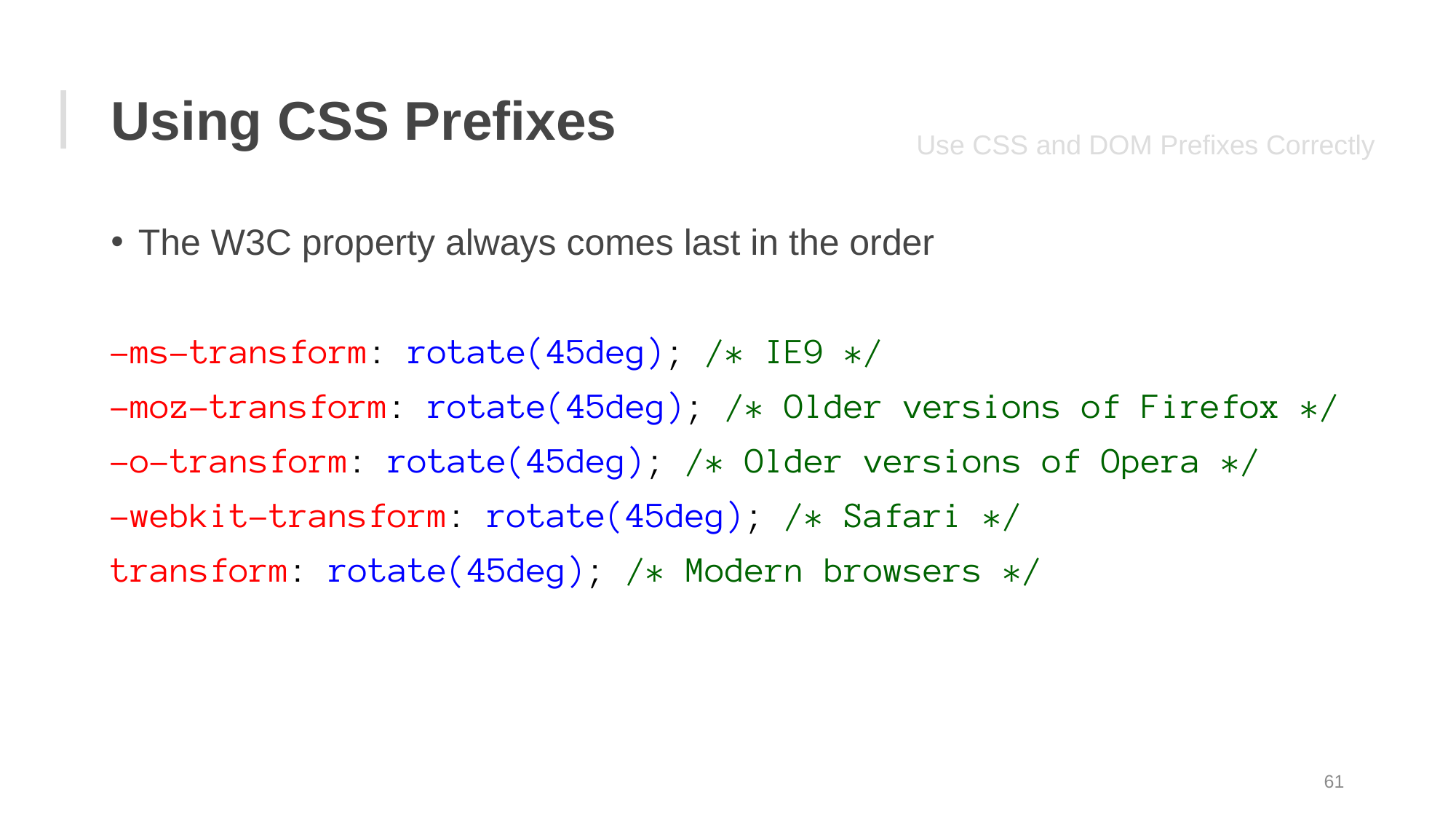

# Using CSS Prefixes
Use CSS and DOM Prefixes Correctly
The W3C property always comes last in the order

-ms-transform: rotate(45deg); /* IE9 */
-moz-transform: rotate(45deg); /* Older versions of Firefox */
-o-transform: rotate(45deg); /* Older versions of Opera */
-webkit-transform: rotate(45deg); /* Safari */
transform: rotate(45deg); /* Modern browsers */
61